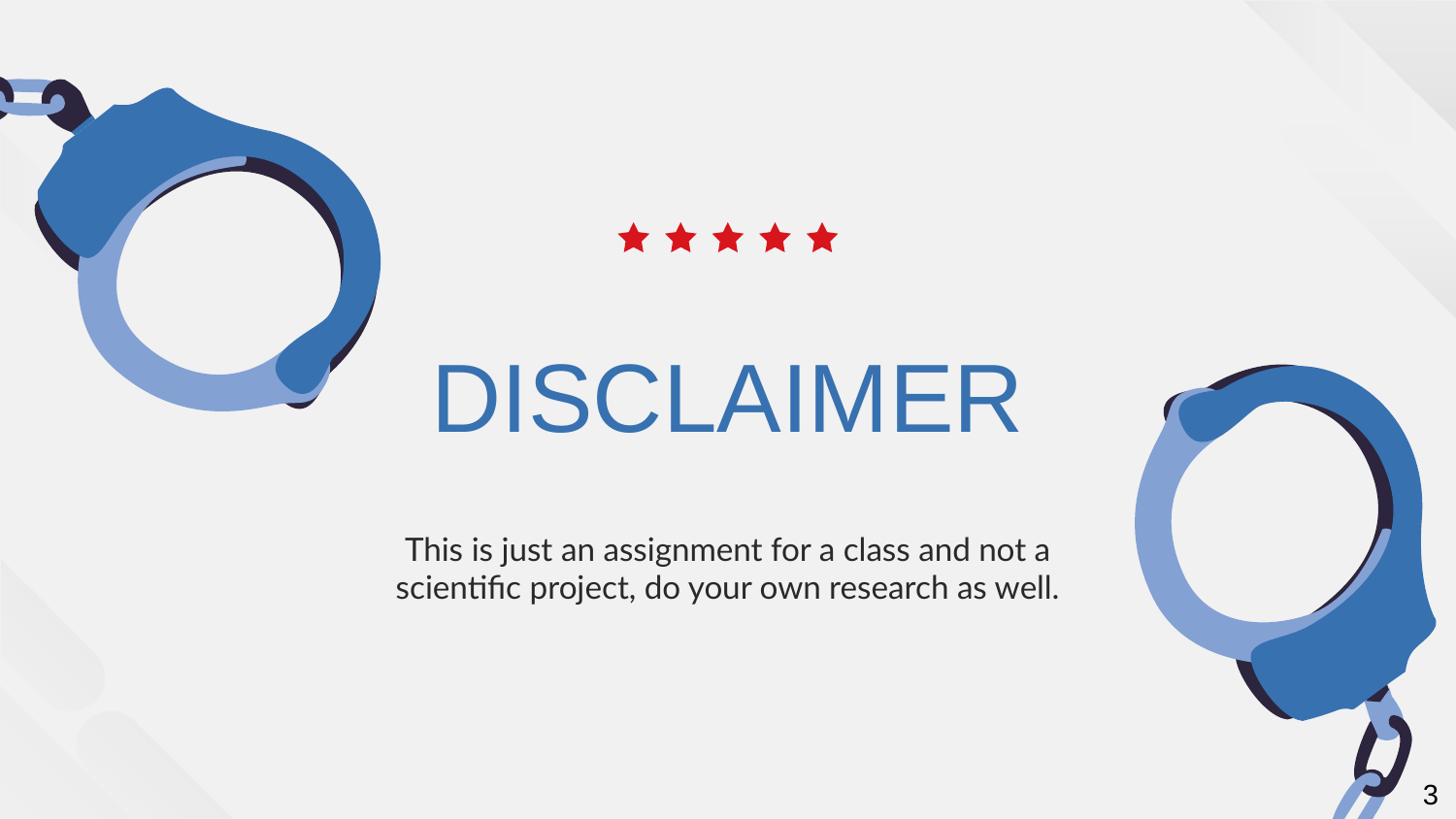

# DISCLAIMER

This is just an assignment for a class and not a scientific project, do your own research as well.